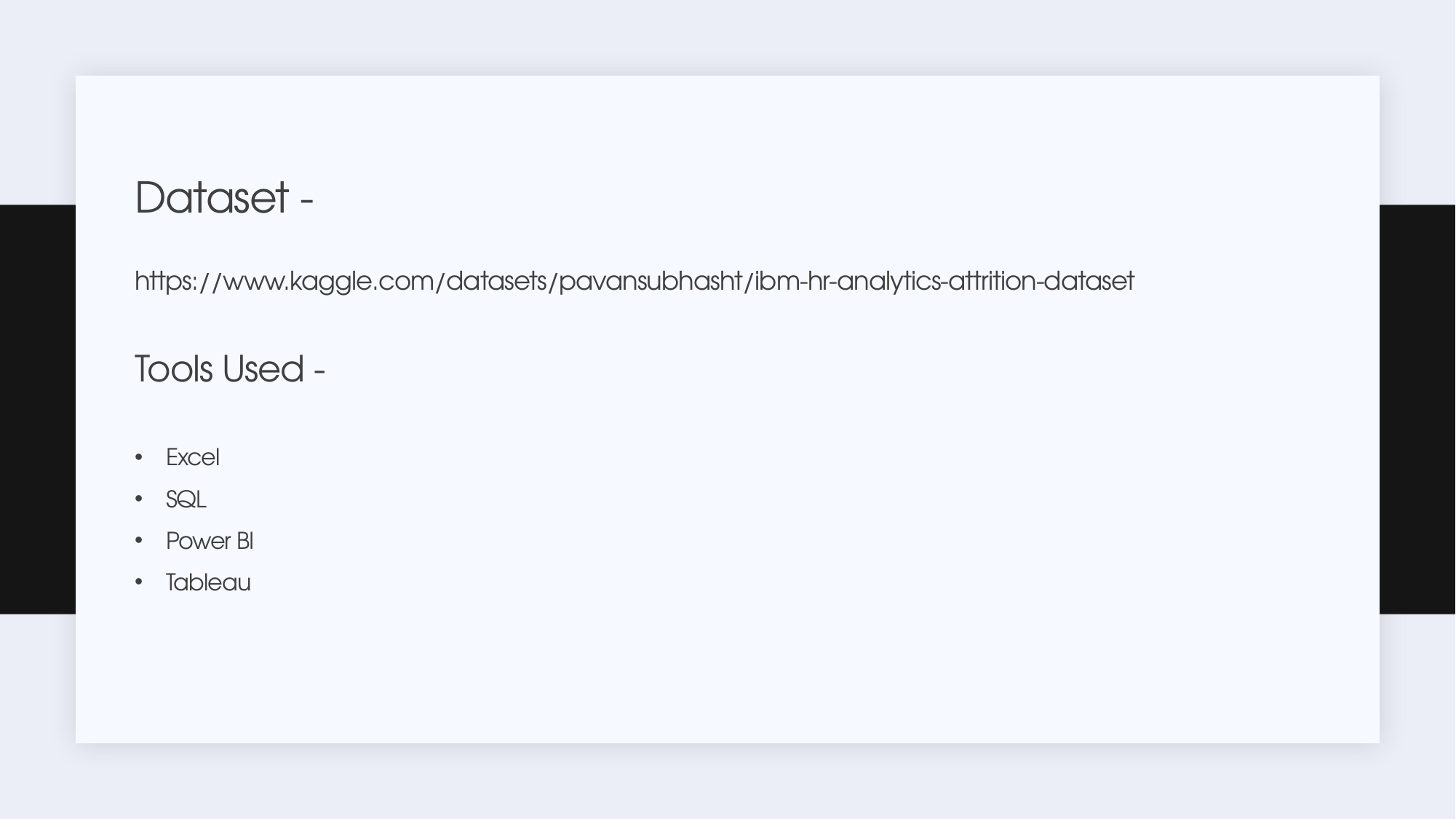

Dataset -

https://www.kaggle.com/datasets/pavansubhasht/ibm-hr-analytics-attrition-dataset
Tools Used -

Excel
SQL
Power BI
Tableau